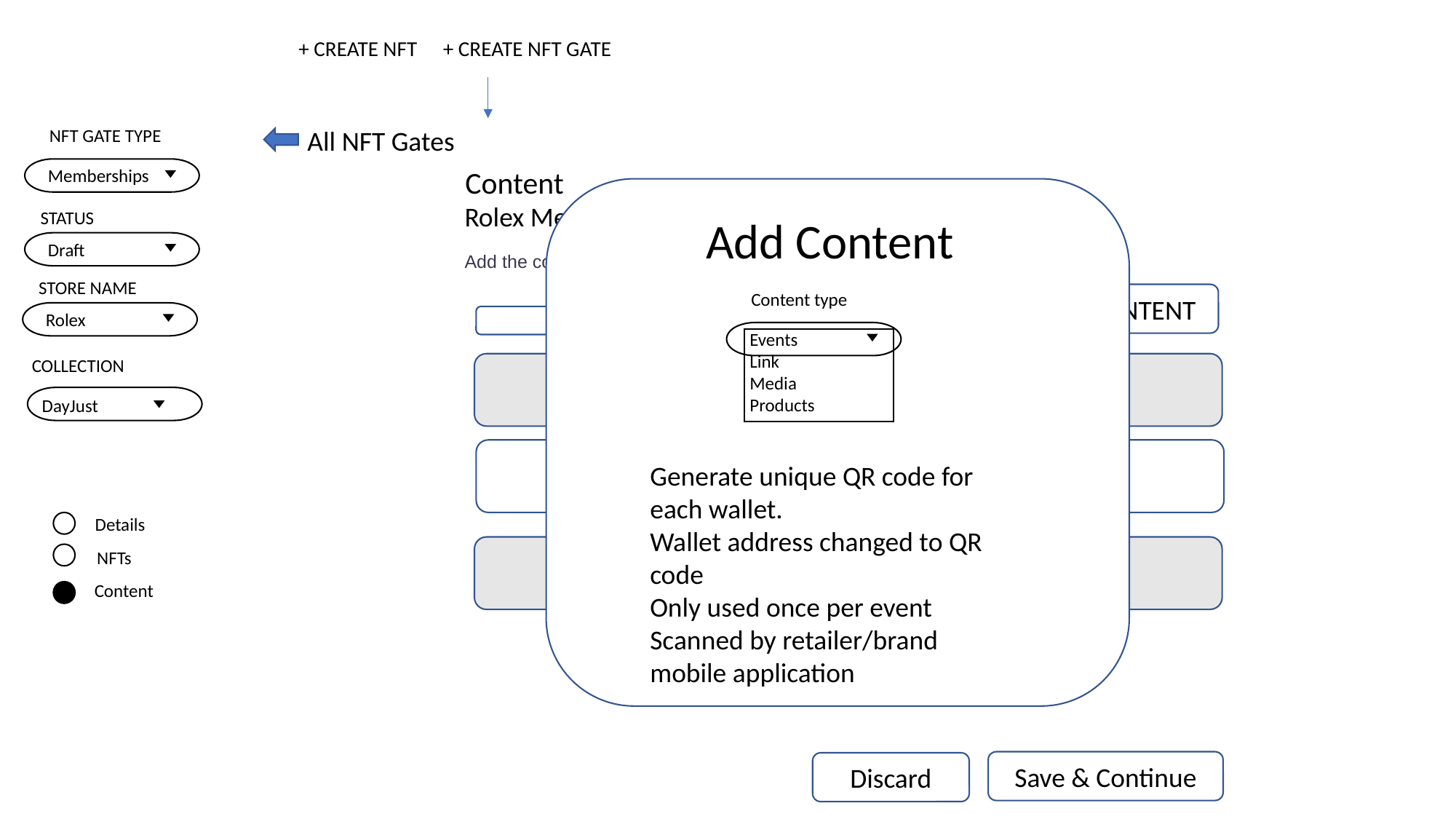

+ CREATE NFT
+ CREATE NFT GATE
All NFT Gates
NFT GATE TYPE

Content

Memberships

Rolex Membership NFT Gate
STATUS
Add Content

Draft

Add the content that is revealed to NFT Owners
STORE NAME

Content type
+CREATE CONTENT

Rolex

Events
Link
Media
Products

COLLECTION

YouTube
02/12/2022

DayJust

Discord
03/05/2022
Generate unique QR code for each wallet.
Wallet address changed to QR code
Only used once per event
Scanned by retailer/brand mobile application
Details

NFTs
QR code

04/13/2022
Content

Save & Continue
Discard